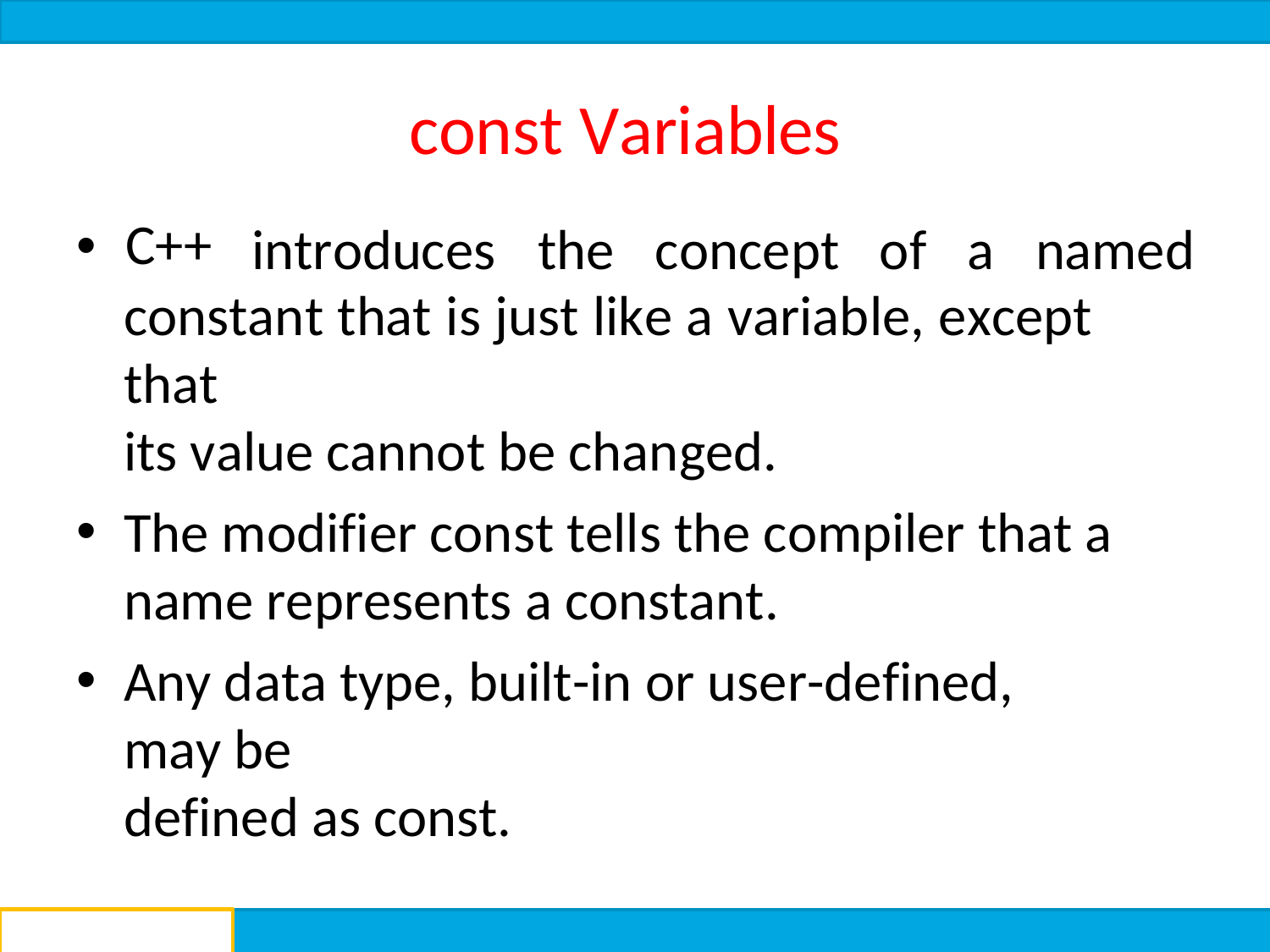

# const Variables
•	C++
introduces	the	concept	of	a	named
constant that is just like a variable, except that
its value cannot be changed.
The modifier const tells the compiler that a name represents a constant.
Any data type, built-in or user-defined, may be
defined as const.